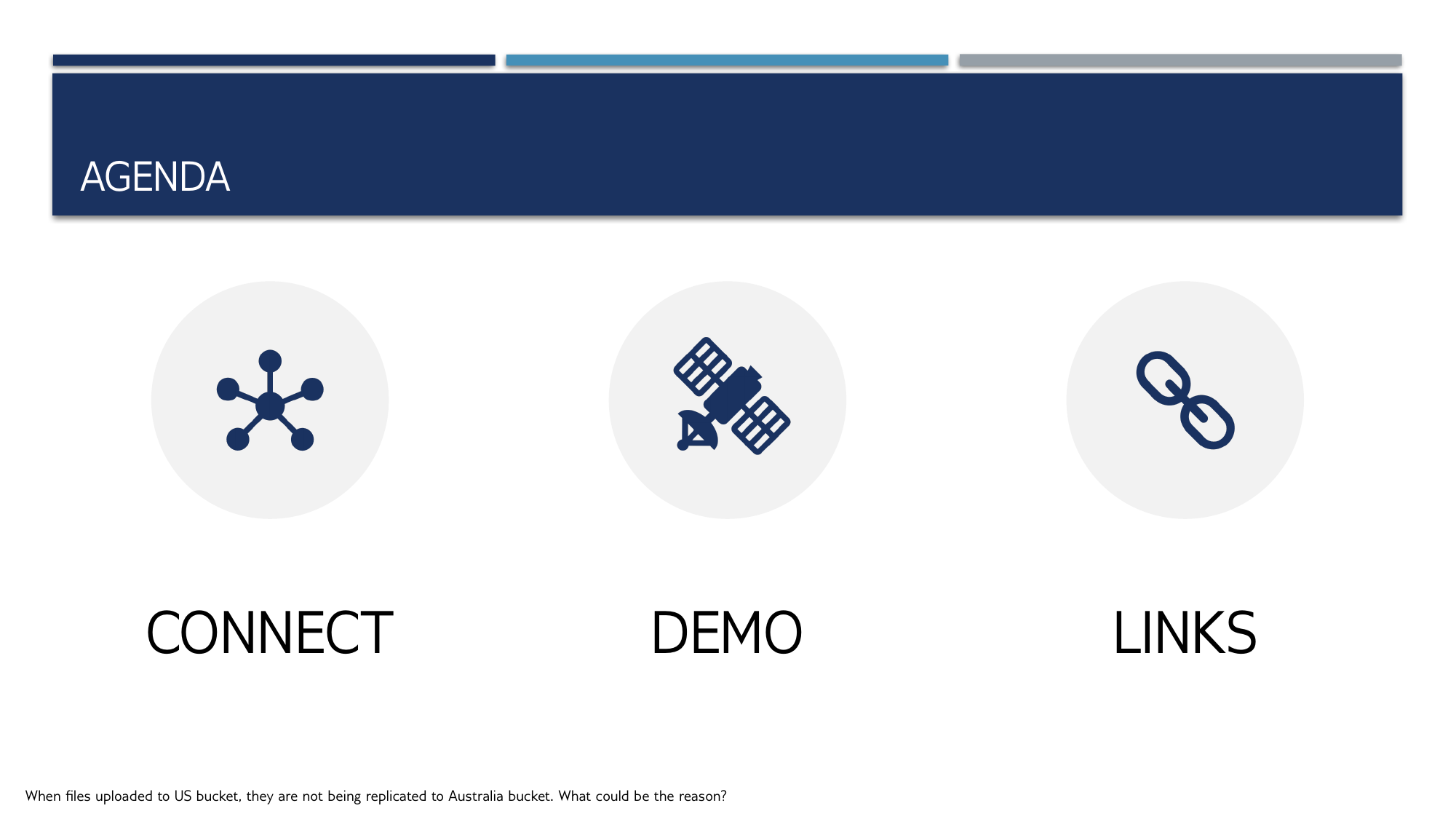

# AGENDA
CONNECT
DEMO
LinkS
When files uploaded to US bucket, they are not being replicated to Australia bucket. What could be the reason?